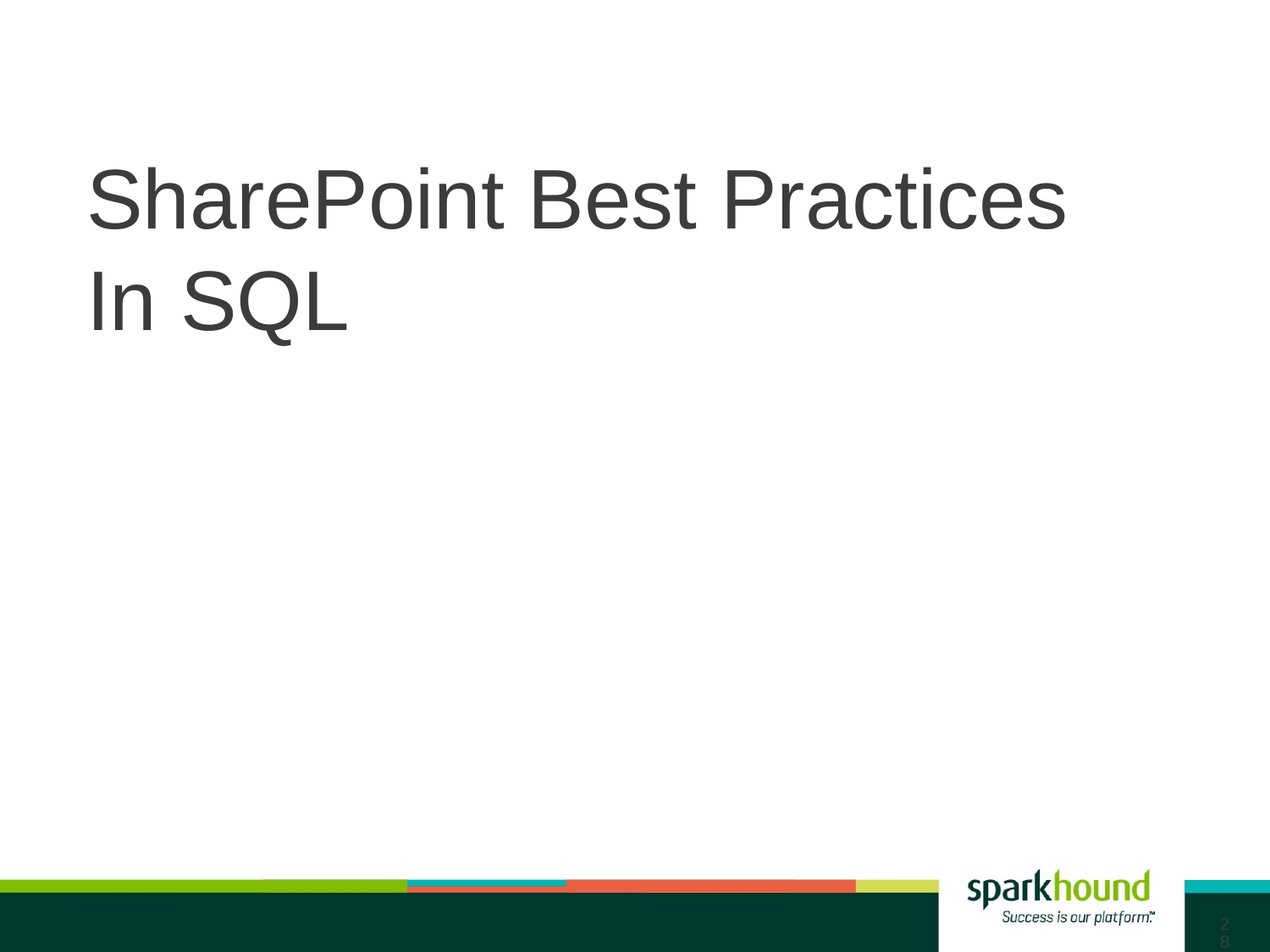

# SharePoint Best Practices In SQL
28